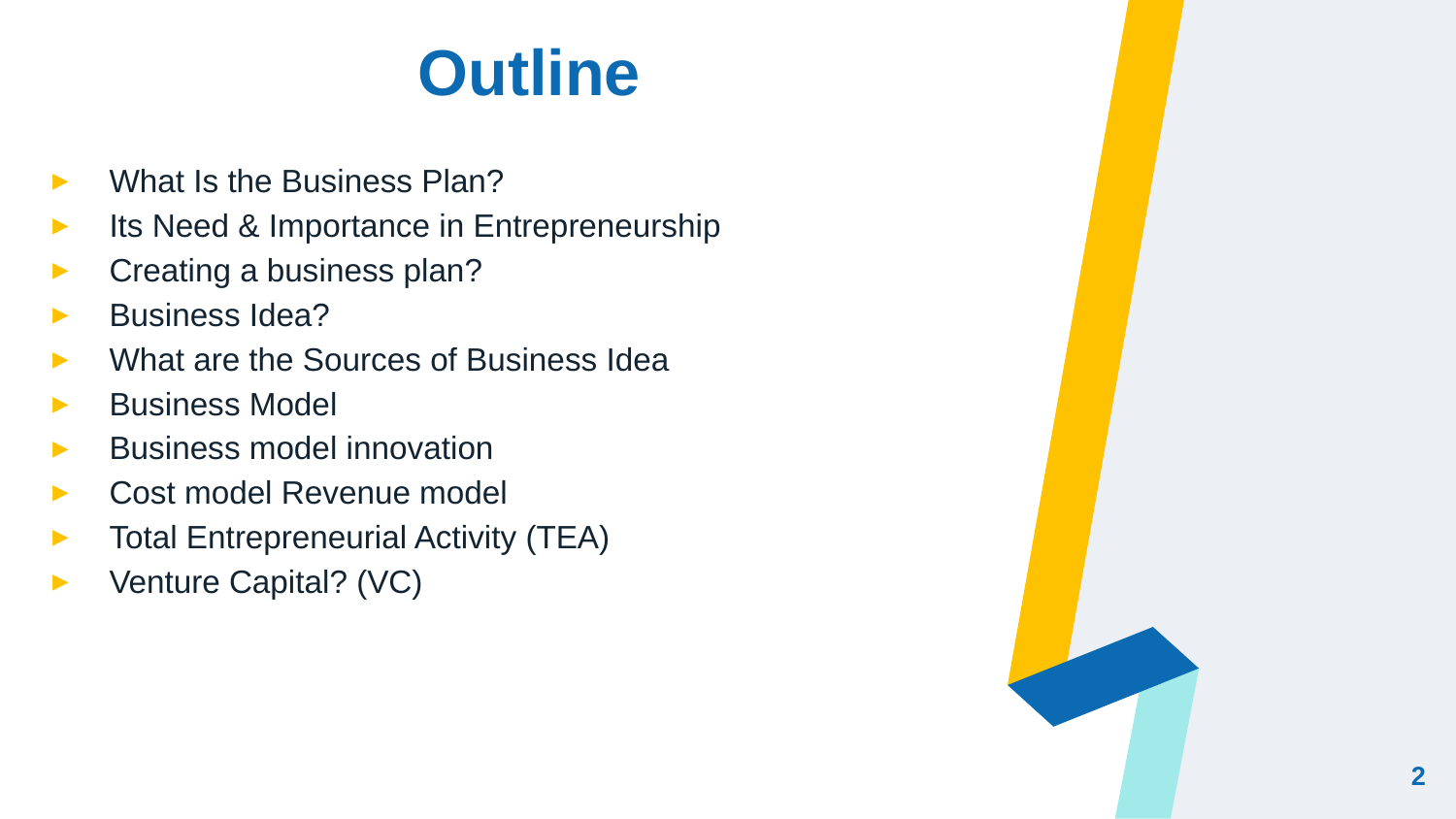

# Outline
What Is the Business Plan?
Its Need & Importance in Entrepreneurship
Creating a business plan?
Business Idea?
What are the Sources of Business Idea
Business Model
Business model innovation
Cost model Revenue model
Total Entrepreneurial Activity (TEA)
Venture Capital? (VC)

2